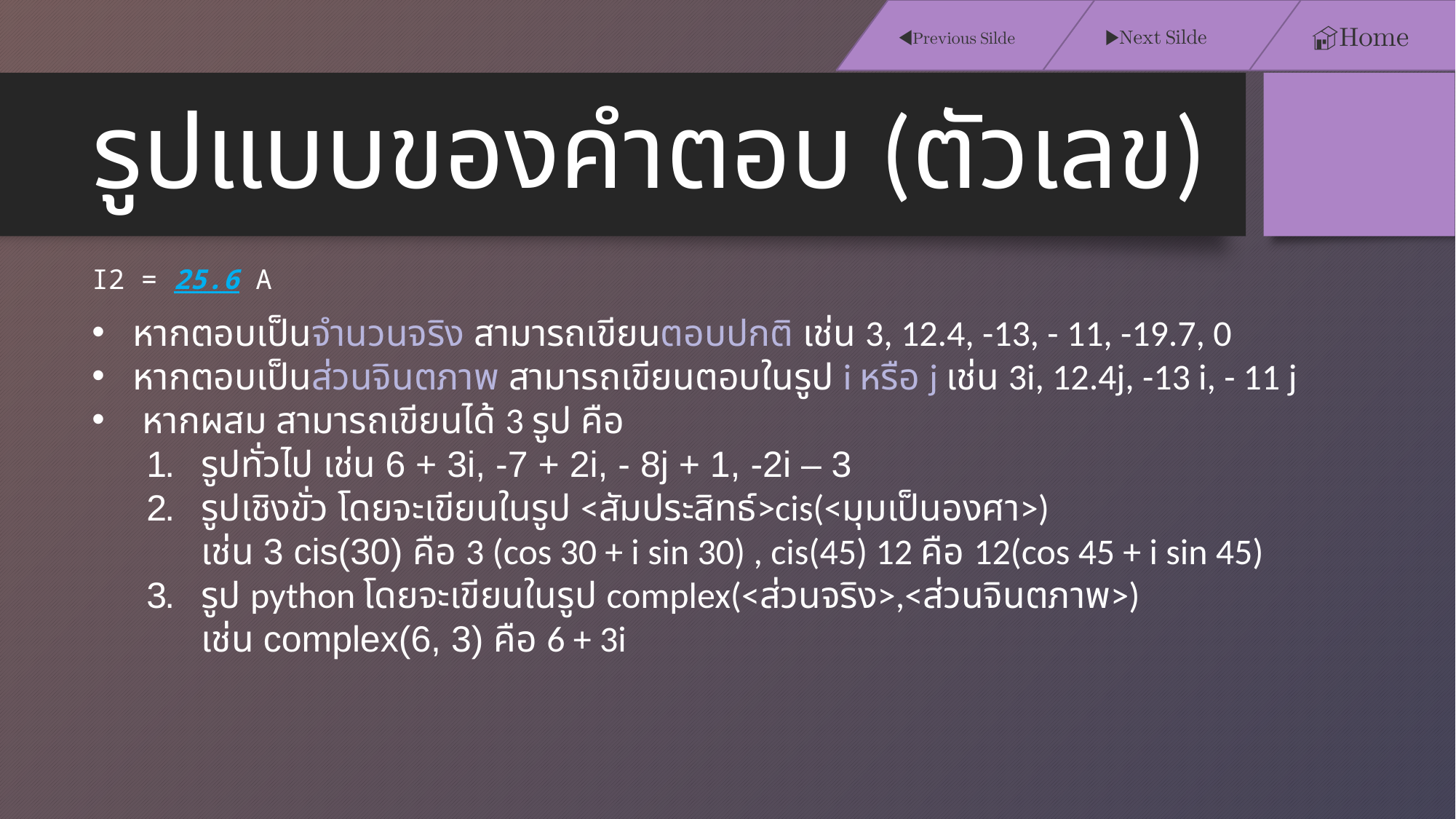

▶️Next Silde
🏠Home
◀️Previous Silde
# รูปแบบของคำตอบ (ตัวเลข)
I2 = 25.6 A
หากตอบเป็นจำนวนจริง สามารถเขียนตอบปกติ เช่น 3, 12.4, -13, - 11, -19.7, 0
หากตอบเป็นส่วนจินตภาพ สามารถเขียนตอบในรูป i หรือ j เช่น 3i, 12.4j, -13 i, - 11 j
 หากผสม สามารถเขียนได้ 3 รูป คือ
รูปทั่วไป เช่น 6 + 3i, -7 + 2i, - 8j + 1, -2i – 3
รูปเชิงขั่ว โดยจะเขียนในรูป <สัมประสิทธ์>cis(<มุมเป็นองศา>)
เช่น 3 cis(30) คือ 3 (cos 30 + i sin 30) , cis(45) 12 คือ 12(cos 45 + i sin 45)
รูป python โดยจะเขียนในรูป complex(<ส่วนจริง>,<ส่วนจินตภาพ>)
เช่น complex(6, 3) คือ 6 + 3i